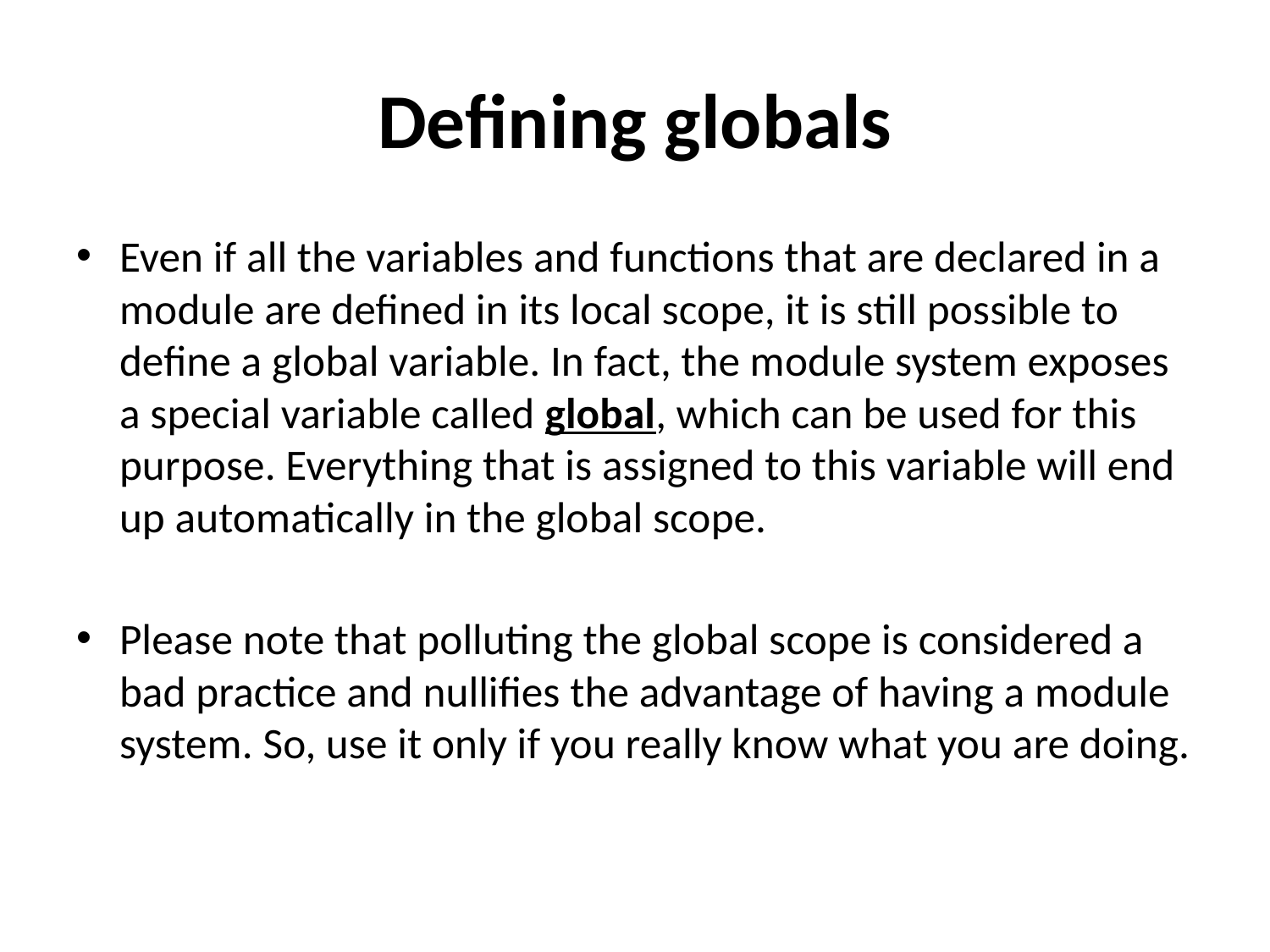

# Defining globals
Even if all the variables and functions that are declared in a module are defined in its local scope, it is still possible to define a global variable. In fact, the module system exposes a special variable called global, which can be used for this purpose. Everything that is assigned to this variable will end up automatically in the global scope.

Please note that polluting the global scope is considered a bad practice and nullifies the advantage of having a module system. So, use it only if you really know what you are doing.